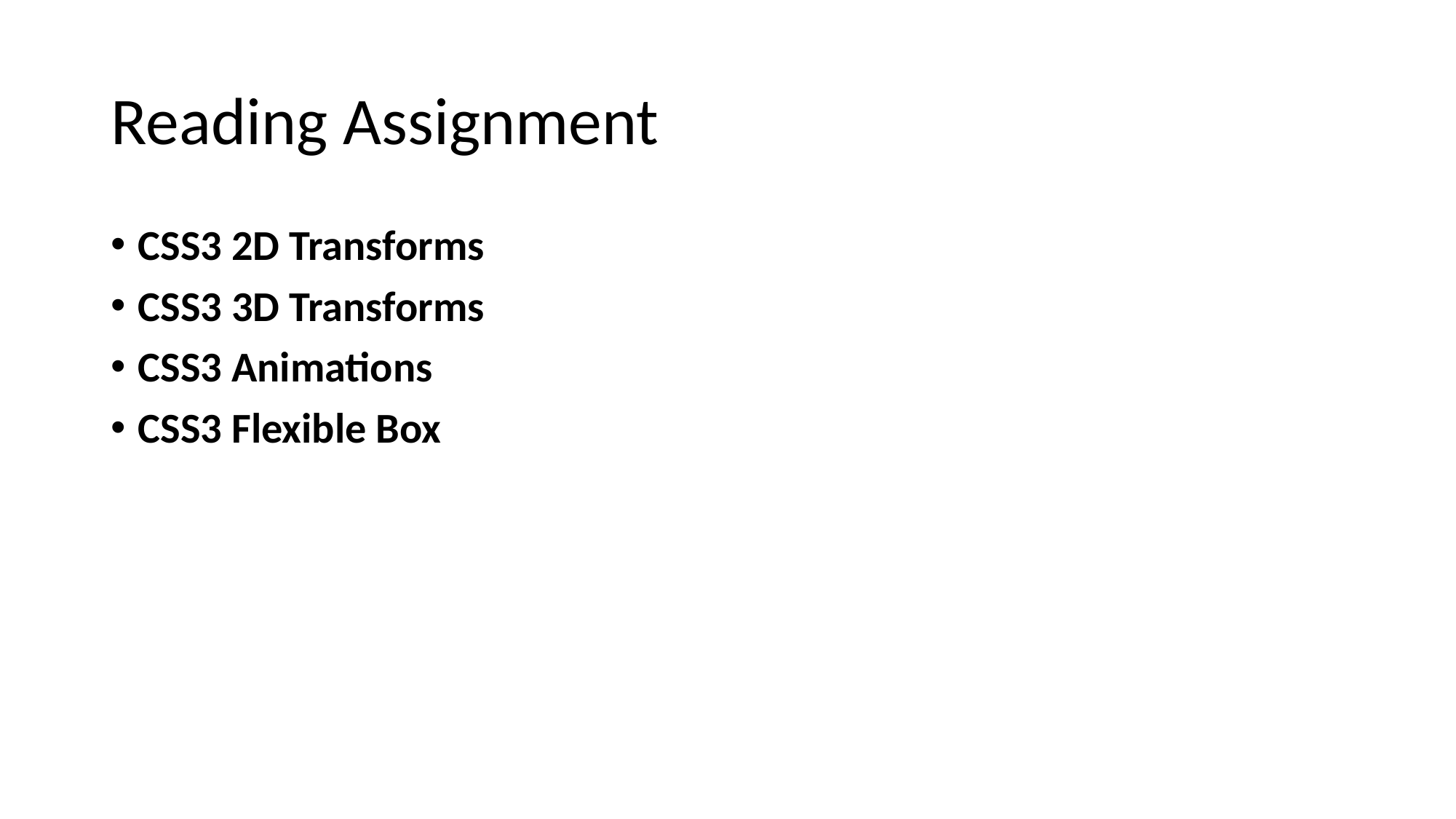

# Reading Assignment
CSS3 2D Transforms
CSS3 3D Transforms
CSS3 Animations
CSS3 Flexible Box